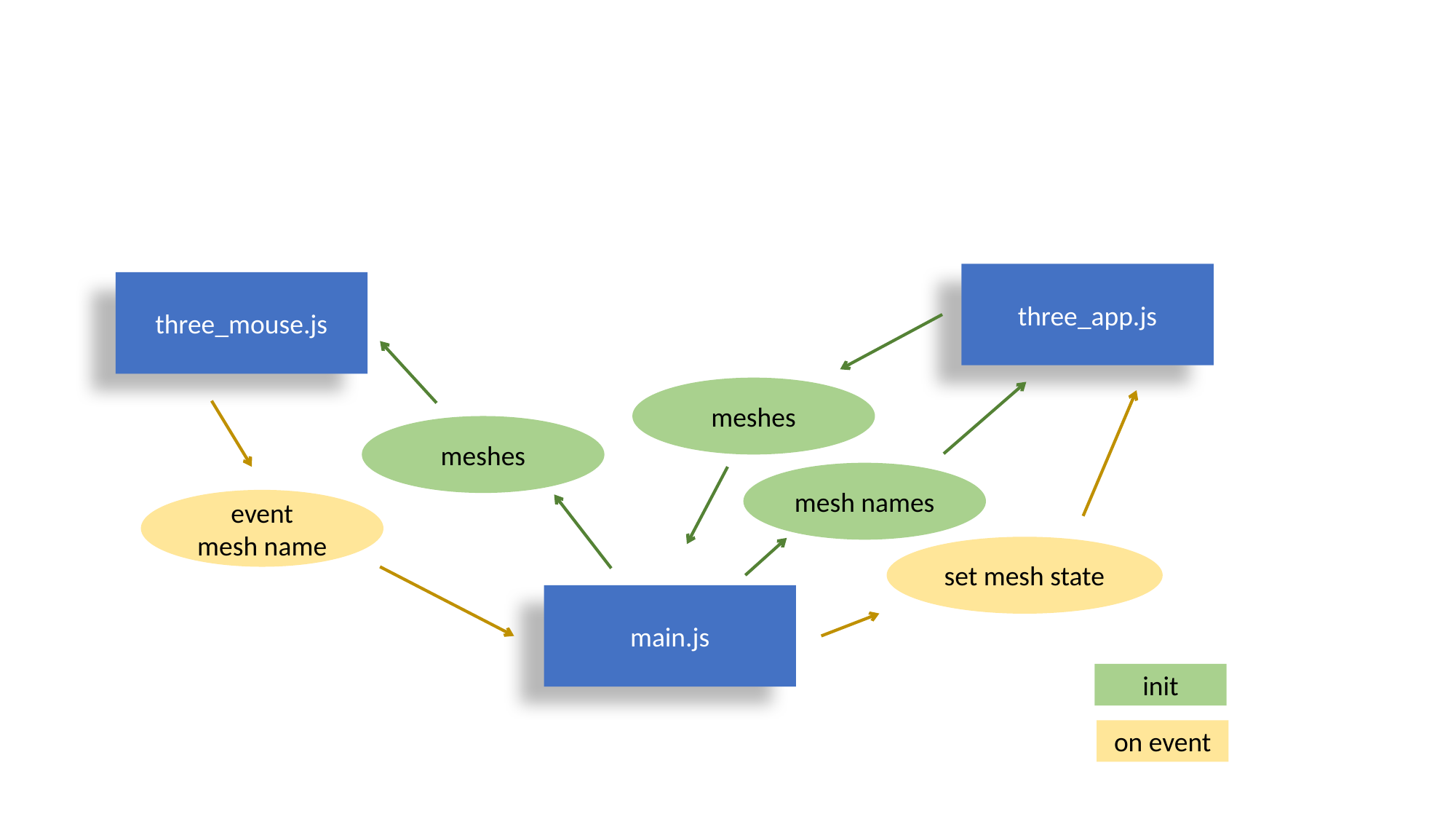

three_app.js
three_mouse.js
meshes
meshes
mesh names
event
mesh name
set mesh state
main.js
init
on event